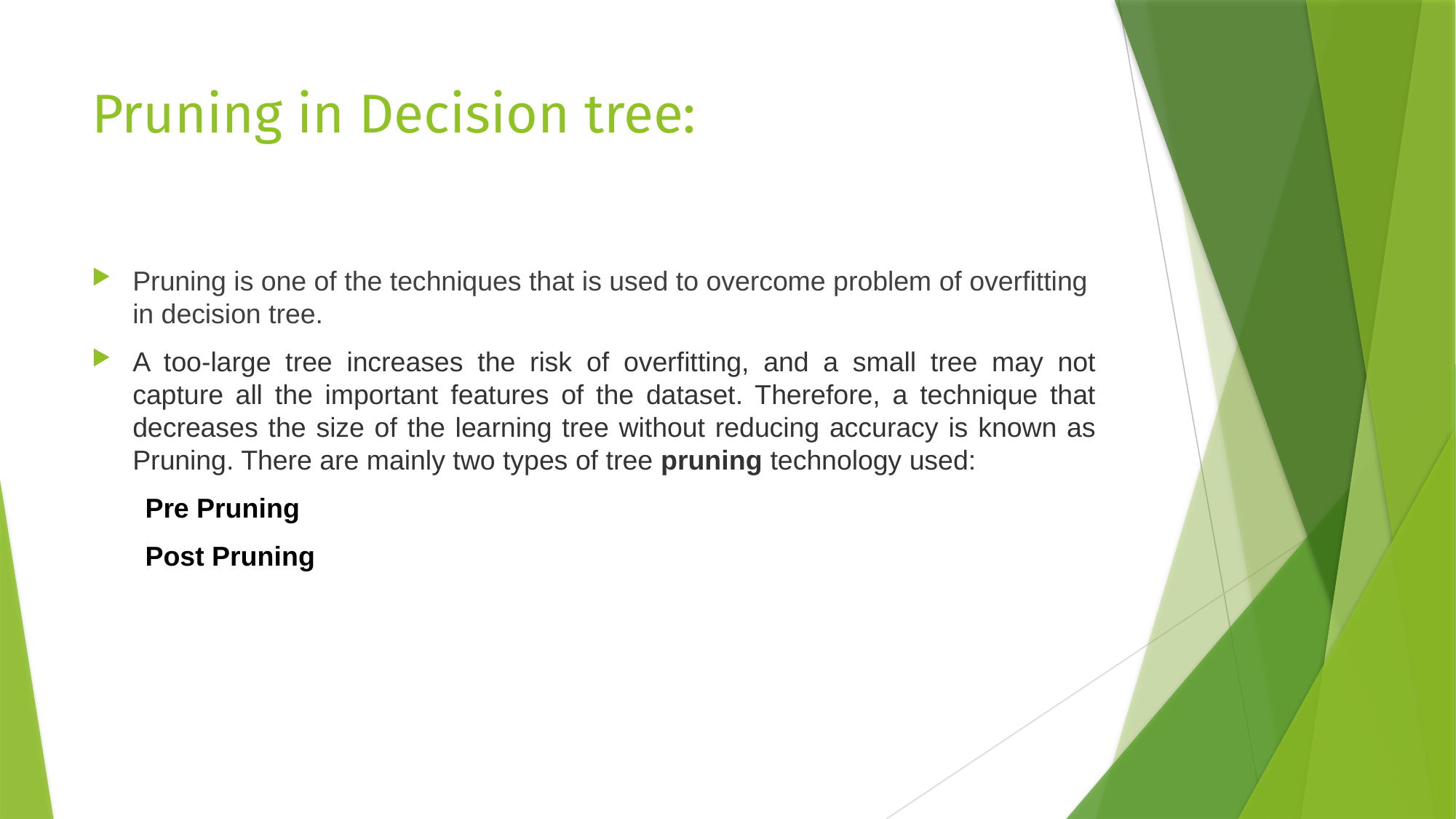

# Pruning in Decision tree:

Pruning is one of the techniques that is used to overcome problem of overfitting in decision tree.
A too-large tree increases the risk of overfitting, and a small tree may not capture all the important features of the dataset. Therefore, a technique that decreases the size of the learning tree without reducing accuracy is known as Pruning. There are mainly two types of tree pruning technology used:
       Pre Pruning
       Post Pruning